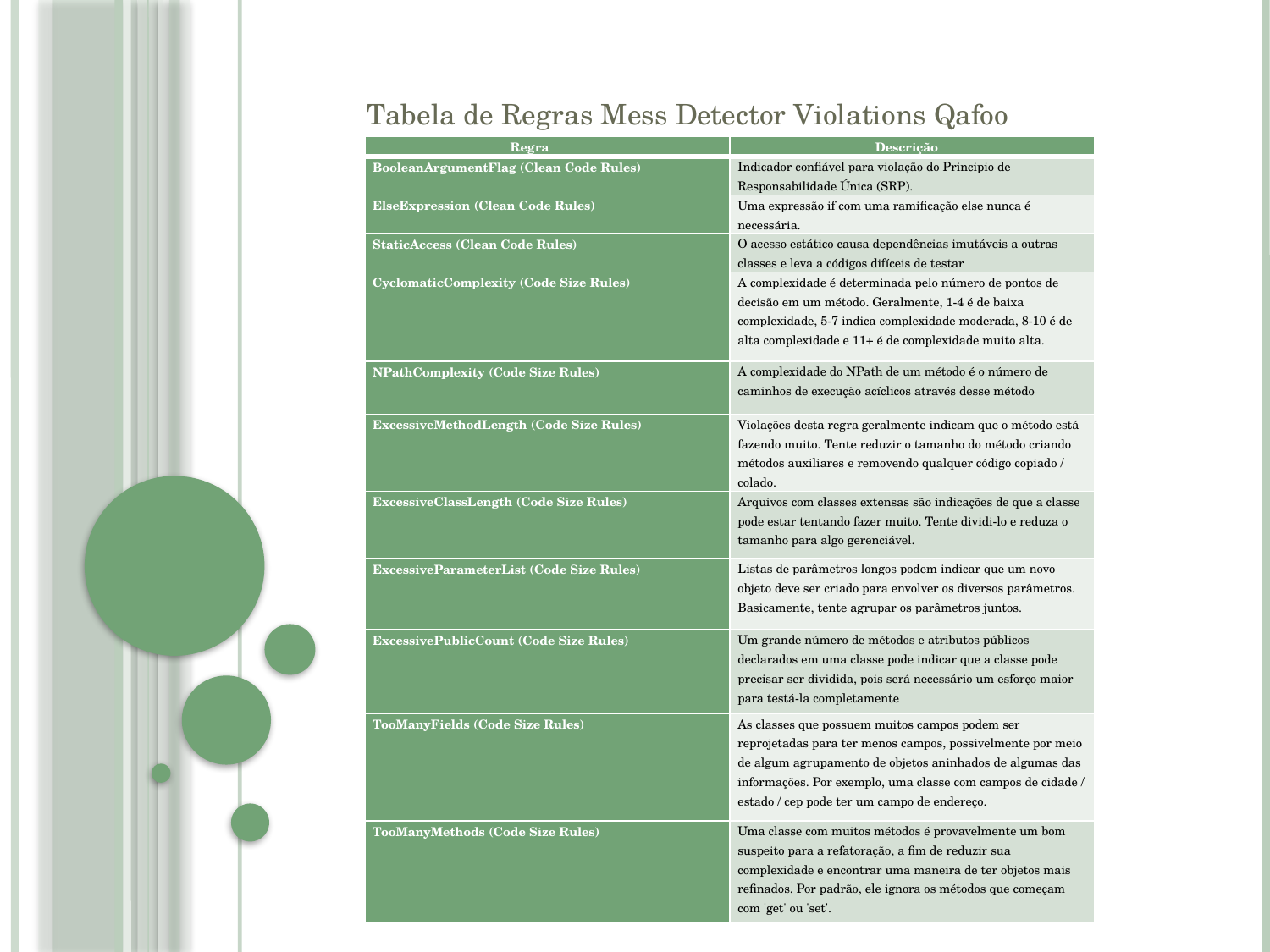

Tabela de Regras Mess Detector Violations Qafoo
| Regra | Descrição |
| --- | --- |
| BooleanArgumentFlag (Clean Code Rules) | Indicador confiável para violação do Principio de Responsabilidade Única (SRP). |
| ElseExpression (Clean Code Rules) | Uma expressão if com uma ramificação else nunca é necessária. |
| StaticAccess (Clean Code Rules) | O acesso estático causa dependências imutáveis ​​a outras classes e leva a códigos difíceis de testar |
| CyclomaticComplexity (Code Size Rules) | A complexidade é determinada pelo número de pontos de decisão em um método. Geralmente, 1-4 é de baixa complexidade, 5-7 indica complexidade moderada, 8-10 é de alta complexidade e 11+ é de complexidade muito alta. |
| NPathComplexity (Code Size Rules) | A complexidade do NPath de um método é o número de caminhos de execução acíclicos através desse método |
| ExcessiveMethodLength (Code Size Rules) | Violações desta regra geralmente indicam que o método está fazendo muito. Tente reduzir o tamanho do método criando métodos auxiliares e removendo qualquer código copiado / colado. |
| ExcessiveClassLength (Code Size Rules) | Arquivos com classes extensas são indicações de que a classe pode estar tentando fazer muito. Tente dividi-lo e reduza o tamanho para algo gerenciável. |
| ExcessiveParameterList (Code Size Rules) | Listas de parâmetros longos podem indicar que um novo objeto deve ser criado para envolver os diversos parâmetros. Basicamente, tente agrupar os parâmetros juntos. |
| ExcessivePublicCount (Code Size Rules) | Um grande número de métodos e atributos públicos declarados em uma classe pode indicar que a classe pode precisar ser dividida, pois será necessário um esforço maior para testá-la completamente |
| TooManyFields (Code Size Rules) | As classes que possuem muitos campos podem ser reprojetadas para ter menos campos, possivelmente por meio de algum agrupamento de objetos aninhados de algumas das informações. Por exemplo, uma classe com campos de cidade / estado / cep pode ter um campo de endereço. |
| TooManyMethods (Code Size Rules) | Uma classe com muitos métodos é provavelmente um bom suspeito para a refatoração, a fim de reduzir sua complexidade e encontrar uma maneira de ter objetos mais refinados. Por padrão, ele ignora os métodos que começam com 'get' ou 'set'. |